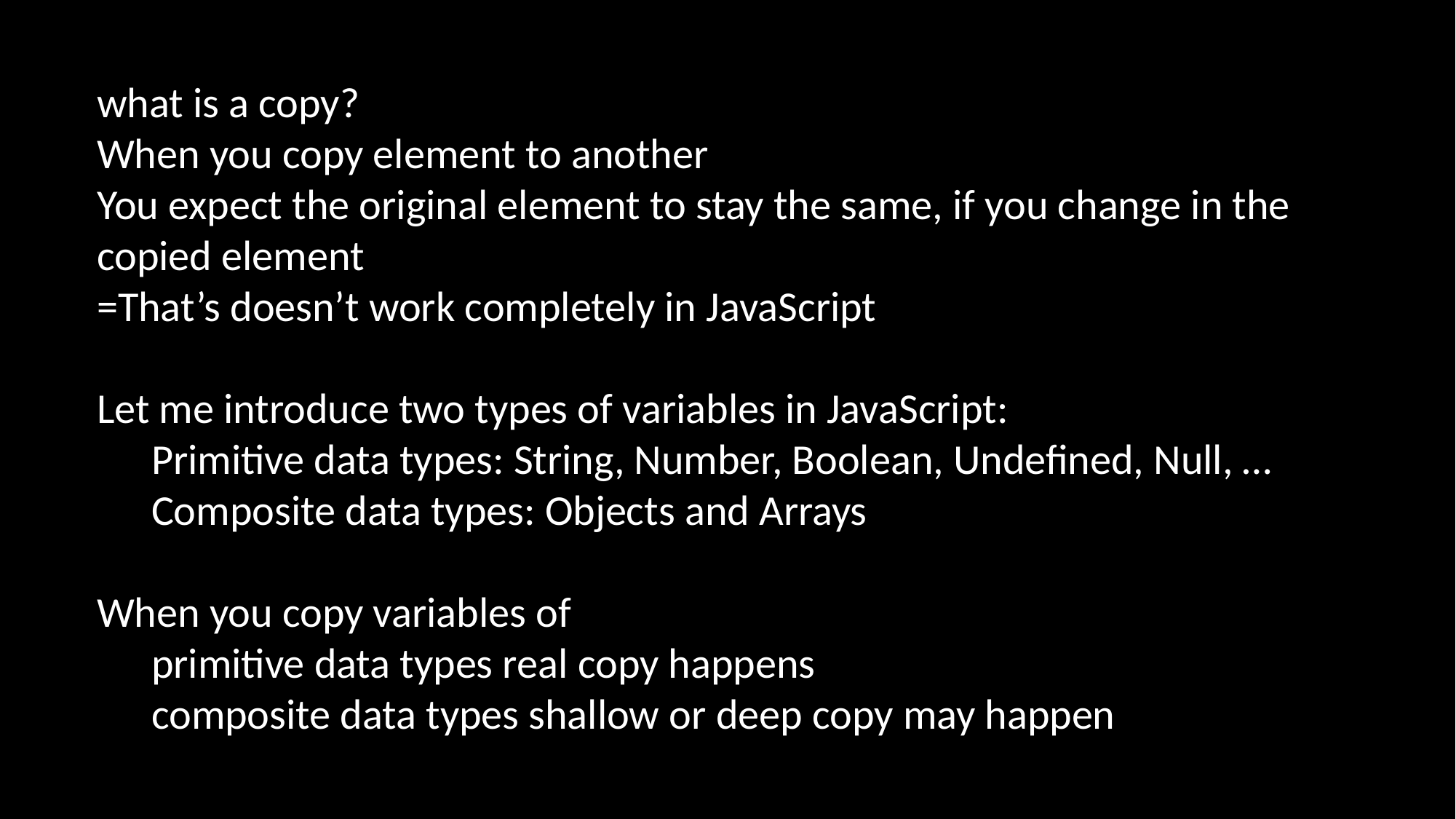

what is a copy?
When you copy element to another
You expect the original element to stay the same, if you change in the copied element
=That’s doesn’t work completely in JavaScript

Let me introduce two types of variables in JavaScript:
Primitive data types: String, Number, Boolean, Undefined, Null, …
Composite data types: Objects and Arrays

When you copy variables of
primitive data types real copy happens
composite data types shallow or deep copy may happen